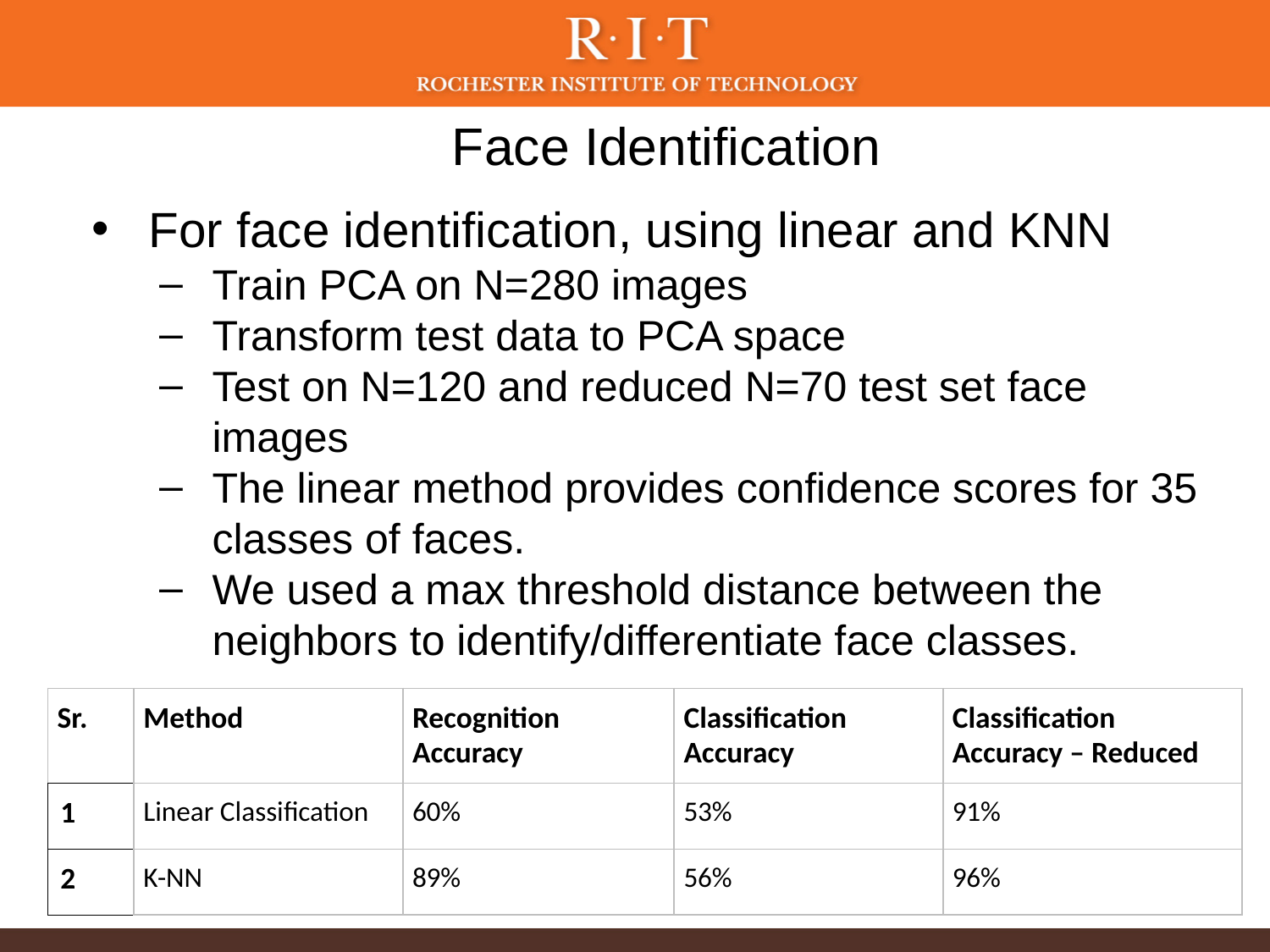

# Face Identification
For face identification, using linear and KNN
Train PCA on N=280 images
Transform test data to PCA space
Test on N=120 and reduced N=70 test set face images
The linear method provides confidence scores for 35 classes of faces.
We used a max threshold distance between the neighbors to identify/differentiate face classes.
| Sr. | Method | Recognition Accuracy | Classification Accuracy | Classification Accuracy – Reduced |
| --- | --- | --- | --- | --- |
| 1 | Linear Classification | 60% | 53% | 91% |
| 2 | K-NN | 89% | 56% | 96% |